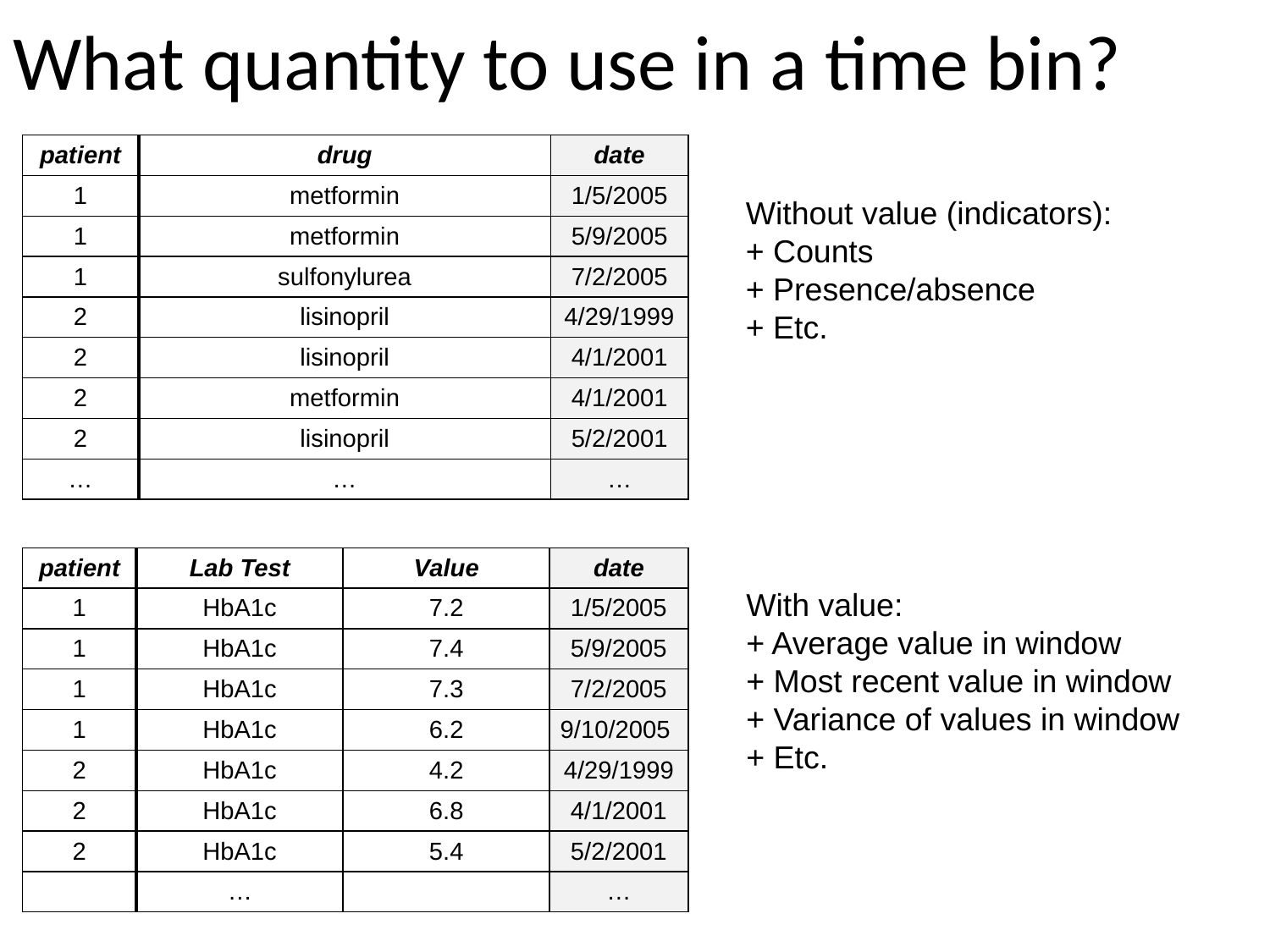

# What quantity to use in a time bin?
| patient | drug | date |
| --- | --- | --- |
| 1 | metformin | 1/5/2005 |
| 1 | metformin | 5/9/2005 |
| 1 | sulfonylurea | 7/2/2005 |
| 2 | lisinopril | 4/29/1999 |
| 2 | lisinopril | 4/1/2001 |
| 2 | metformin | 4/1/2001 |
| 2 | lisinopril | 5/2/2001 |
| … | … | … |
Without value (indicators):
+ Counts
+ Presence/absence
+ Etc.
| patient | Lab Test | Value | date |
| --- | --- | --- | --- |
| 1 | HbA1c | 7.2 | 1/5/2005 |
| 1 | HbA1c | 7.4 | 5/9/2005 |
| 1 | HbA1c | 7.3 | 7/2/2005 |
| 1 | HbA1c | 6.2 | 9/10/2005 |
| 2 | HbA1c | 4.2 | 4/29/1999 |
| 2 | HbA1c | 6.8 | 4/1/2001 |
| 2 | HbA1c | 5.4 | 5/2/2001 |
|  | … |  | … |
With value:
+ Average value in window
+ Most recent value in window
+ Variance of values in window
+ Etc.